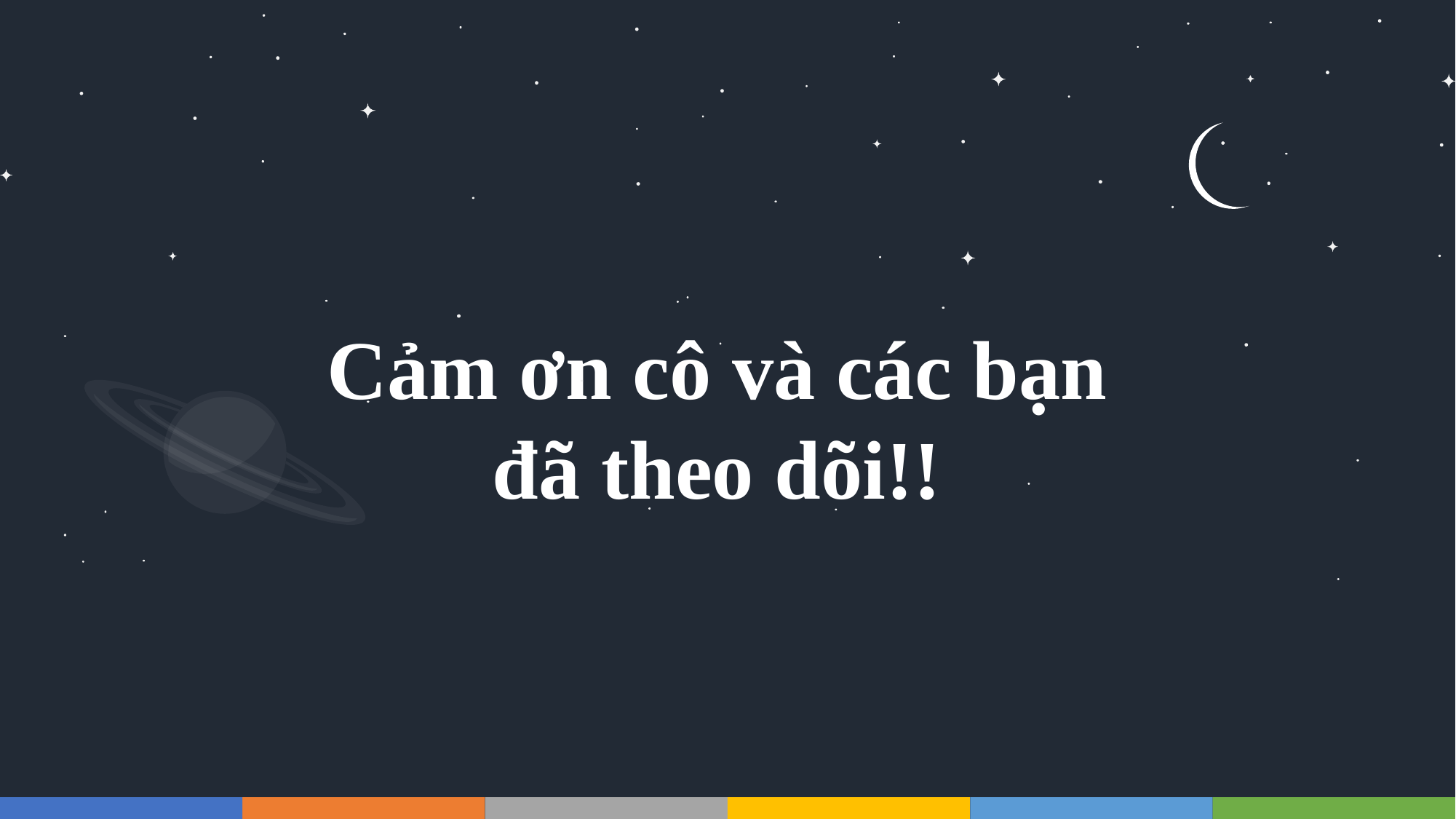

Cảm ơn cô và các bạn
đã theo dõi!!